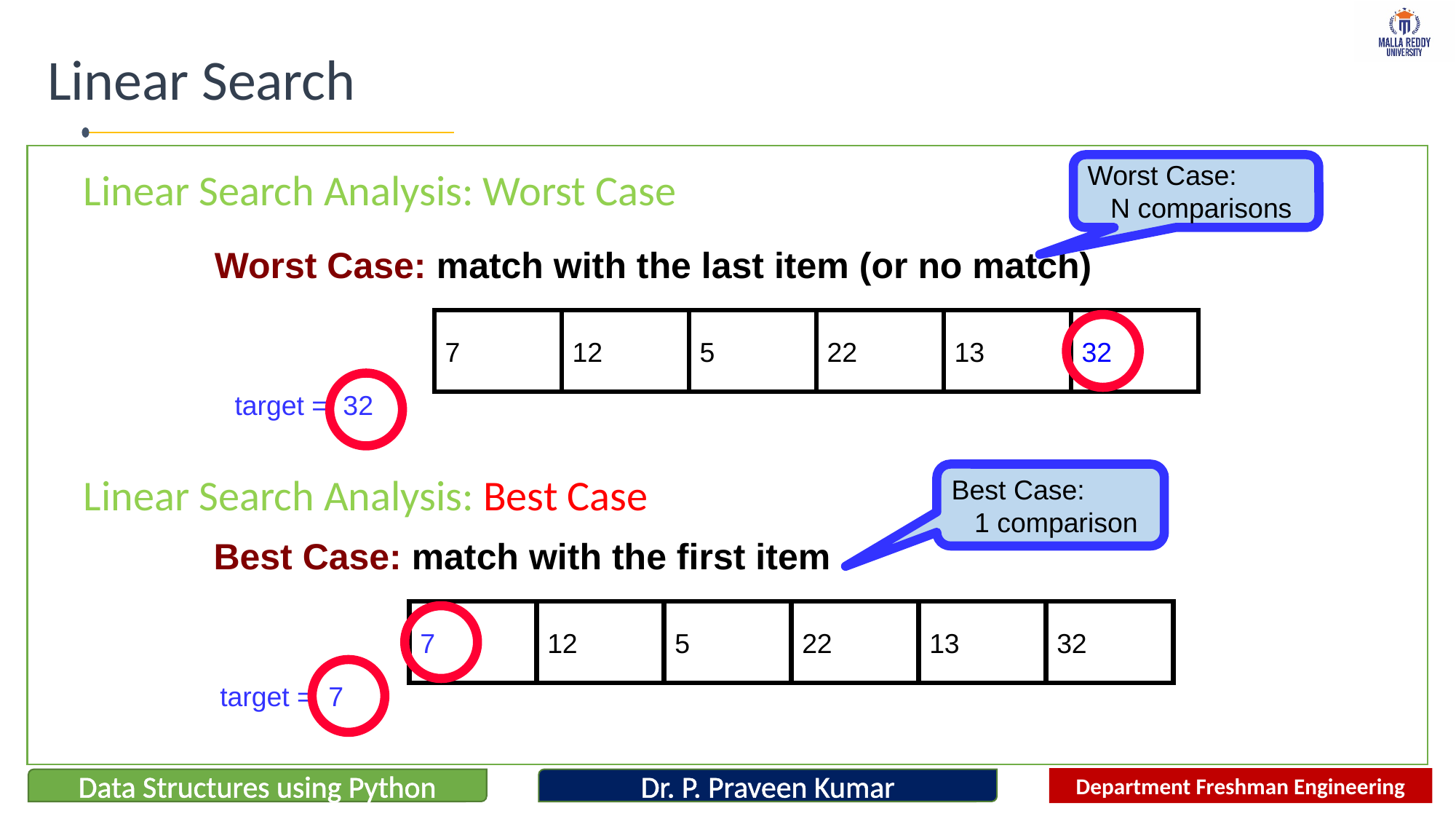

# Linear Search

Worst Case:
   N comparisons
Linear Search Analysis: Worst Case

Linear Search Analysis: Best Case

Worst Case: match with the last item (or no match)

7
12
5
22
13
32

target =  32
Best Case:
   1 comparison
Best Case: match with the first item

7
12
5
22
13
32

target =  7